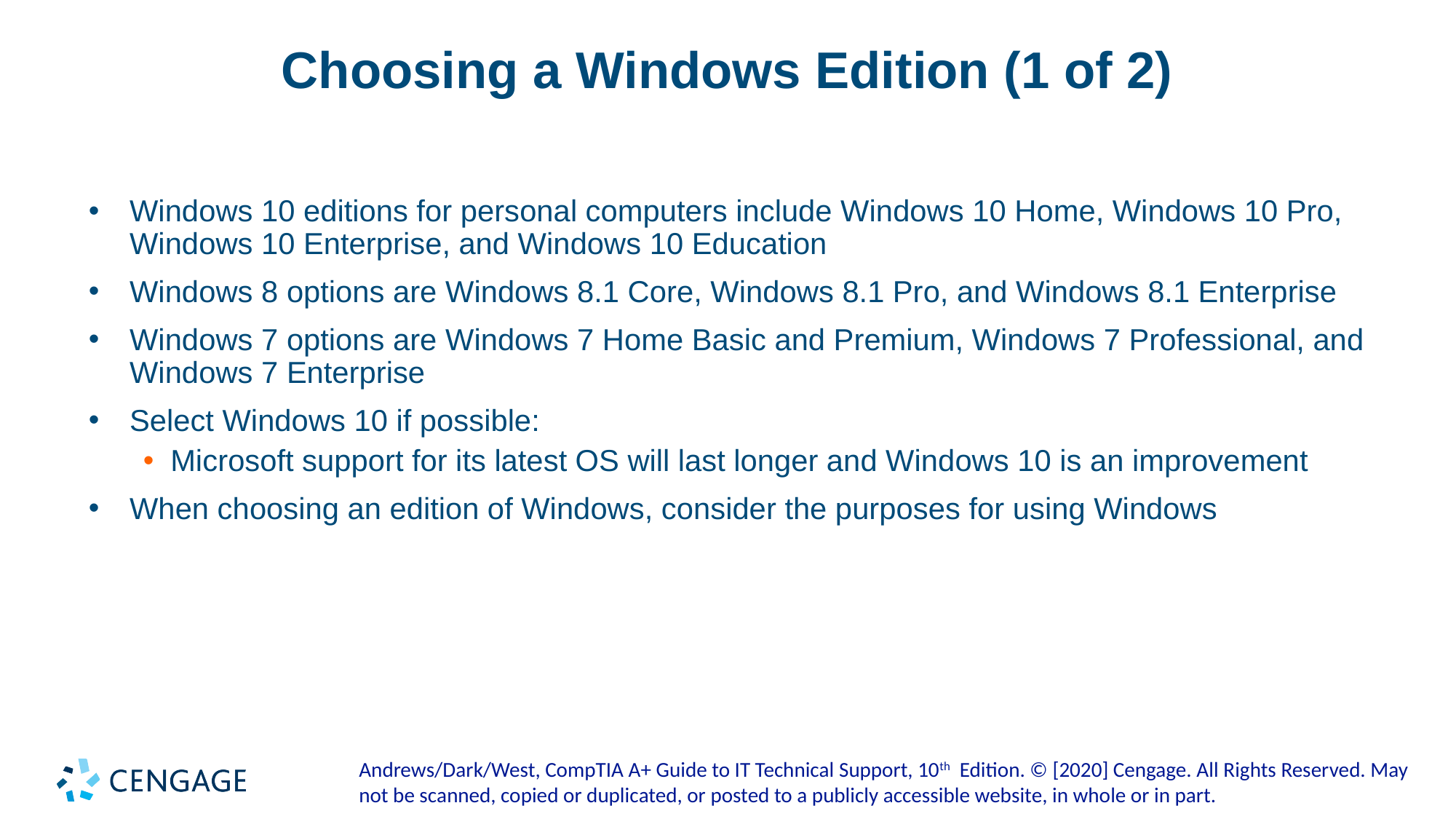

# Choosing a Windows Edition (1 of 2)
Windows 10 editions for personal computers include Windows 10 Home, Windows 10 Pro, Windows 10 Enterprise, and Windows 10 Education
Windows 8 options are Windows 8.1 Core, Windows 8.1 Pro, and Windows 8.1 Enterprise
Windows 7 options are Windows 7 Home Basic and Premium, Windows 7 Professional, and Windows 7 Enterprise
Select Windows 10 if possible:
Microsoft support for its latest OS will last longer and Windows 10 is an improvement
When choosing an edition of Windows, consider the purposes for using Windows